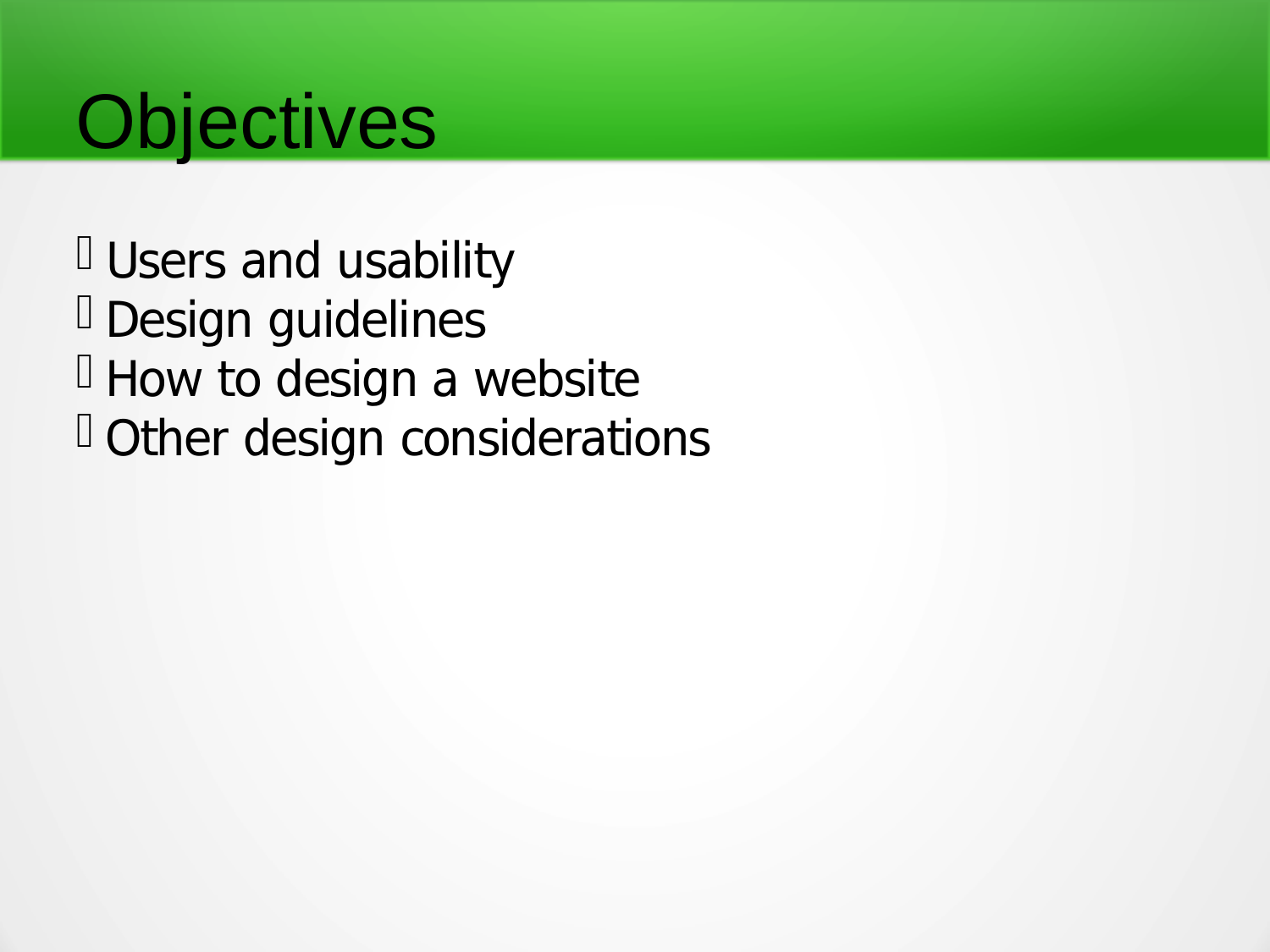

Objectives
Users and usability
Design guidelines
How to design a website
Other design considerations